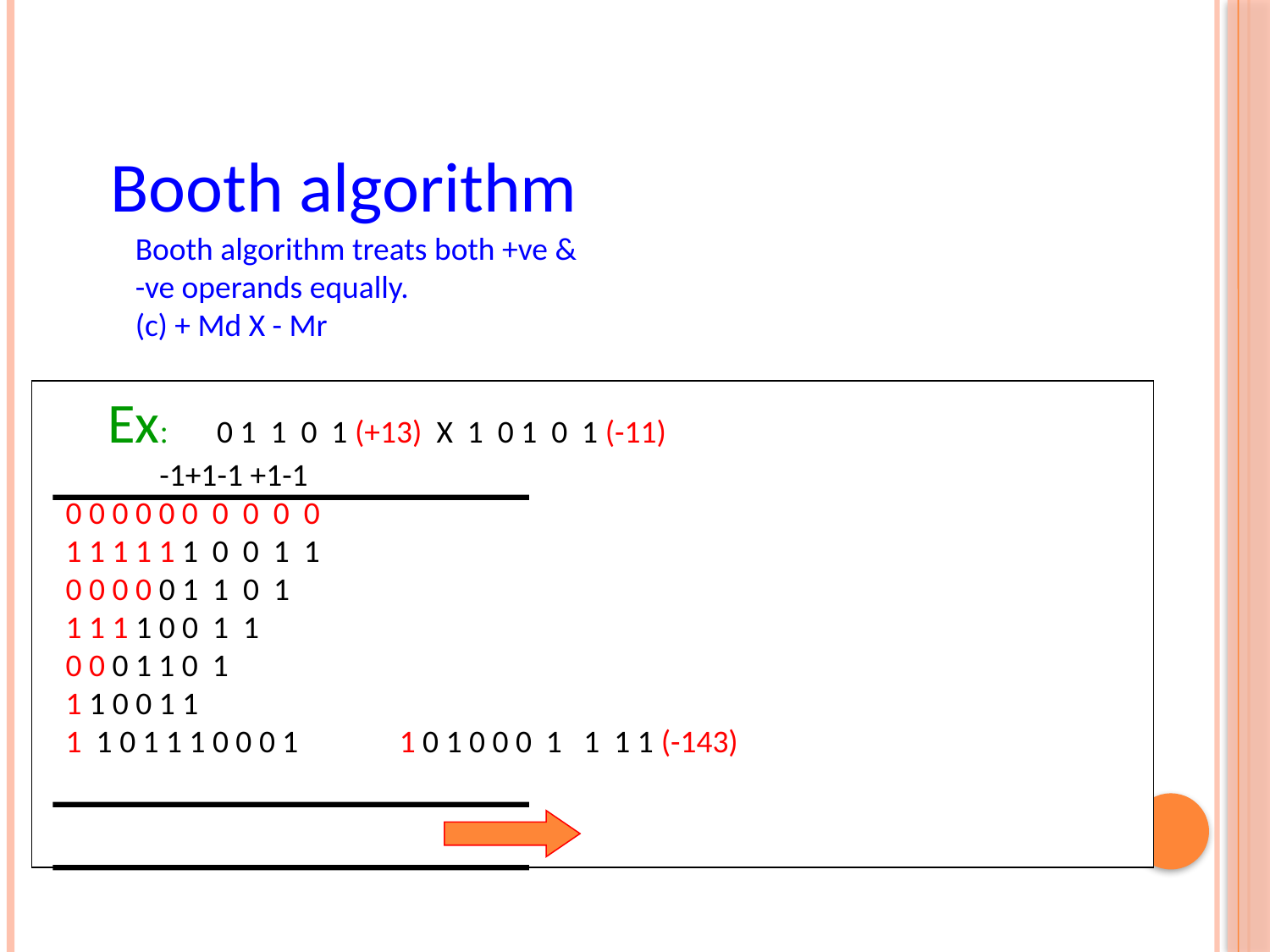

Booth algorithm
Booth algorithm treats both +ve &
-ve operands equally.
(c) + Md X - Mr
Ex:      0 1  1  0  1 (+13)  X  1  0 1  0  1 (-11)
                -1+1-1 +1-1
   0 0 0 0 0 0  0  0  0  0
   1 1 1 1 1 1  0  0  1  1
   0 0 0 0 0 1  1  0  1
   1 1 1 1 0 0  1  1
   0 0 0 1 1 0  1
   1 1 0 0 1 1
   1  1 0 1 1 1 0 0 0 1              1 0 1 0 0 0  1   1  1 1 (-143)